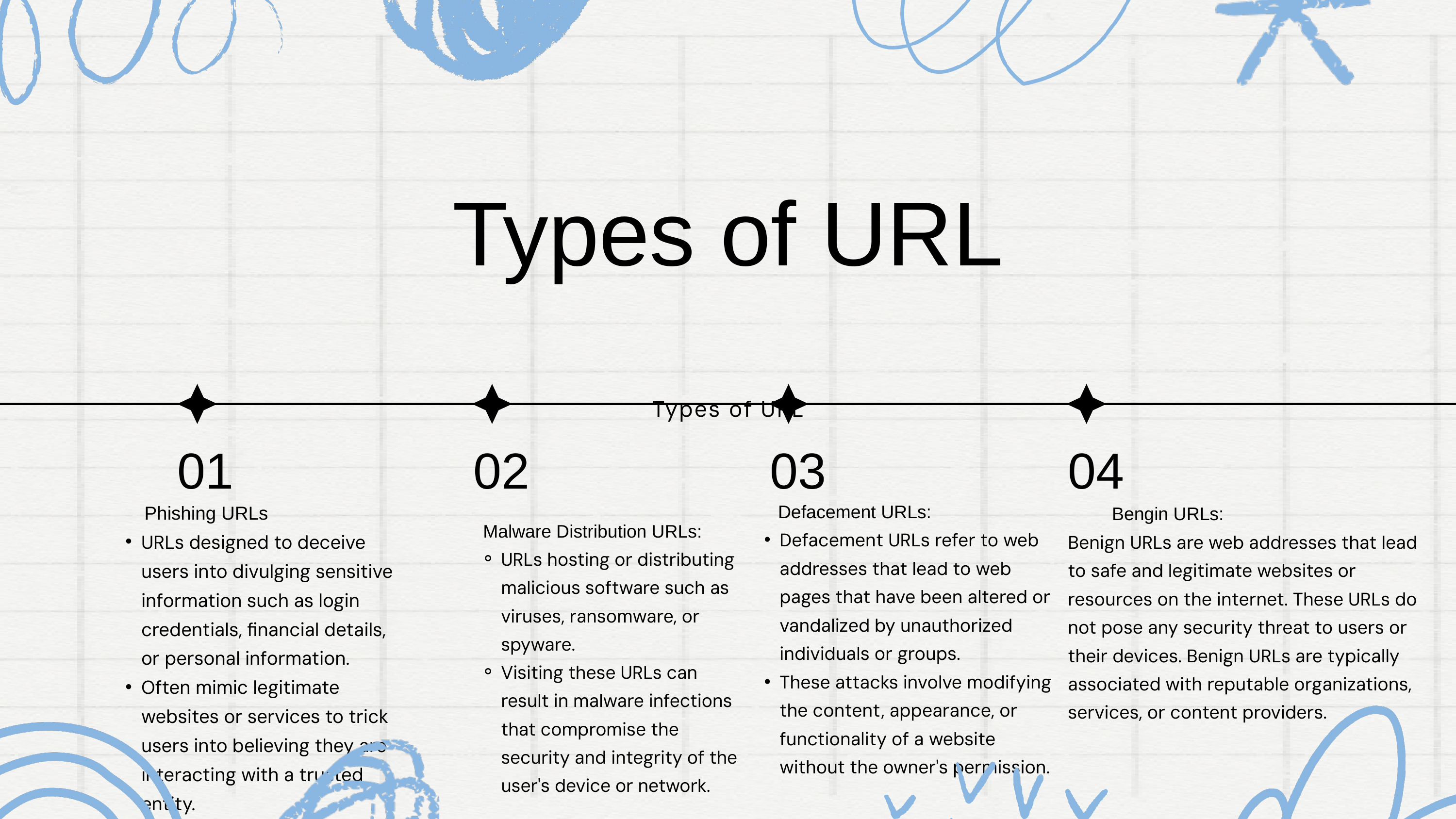

Types of URL

Types of URL

01
02
03
04
      Defacement URLs:
Defacement URLs refer to web addresses that lead to web pages that have been altered or vandalized by unauthorized individuals or groups.
These attacks involve modifying the content, appearance, or functionality of a website without the owner's permission.

       Phishing URLs
URLs designed to deceive users into divulging sensitive information such as login credentials, financial details, or personal information.
Often mimic legitimate websites or services to trick users into believing they are interacting with a trusted entity.

         Bengin URLs:
Benign URLs are web addresses that lead to safe and legitimate websites or resources on the internet. These URLs do not pose any security threat to users or their devices. Benign URLs are typically associated with reputable organizations, services, or content providers.
         Malware Distribution URLs:
URLs hosting or distributing malicious software such as viruses, ransomware, or spyware.
Visiting these URLs can result in malware infections that compromise the security and integrity of the user's device or network.